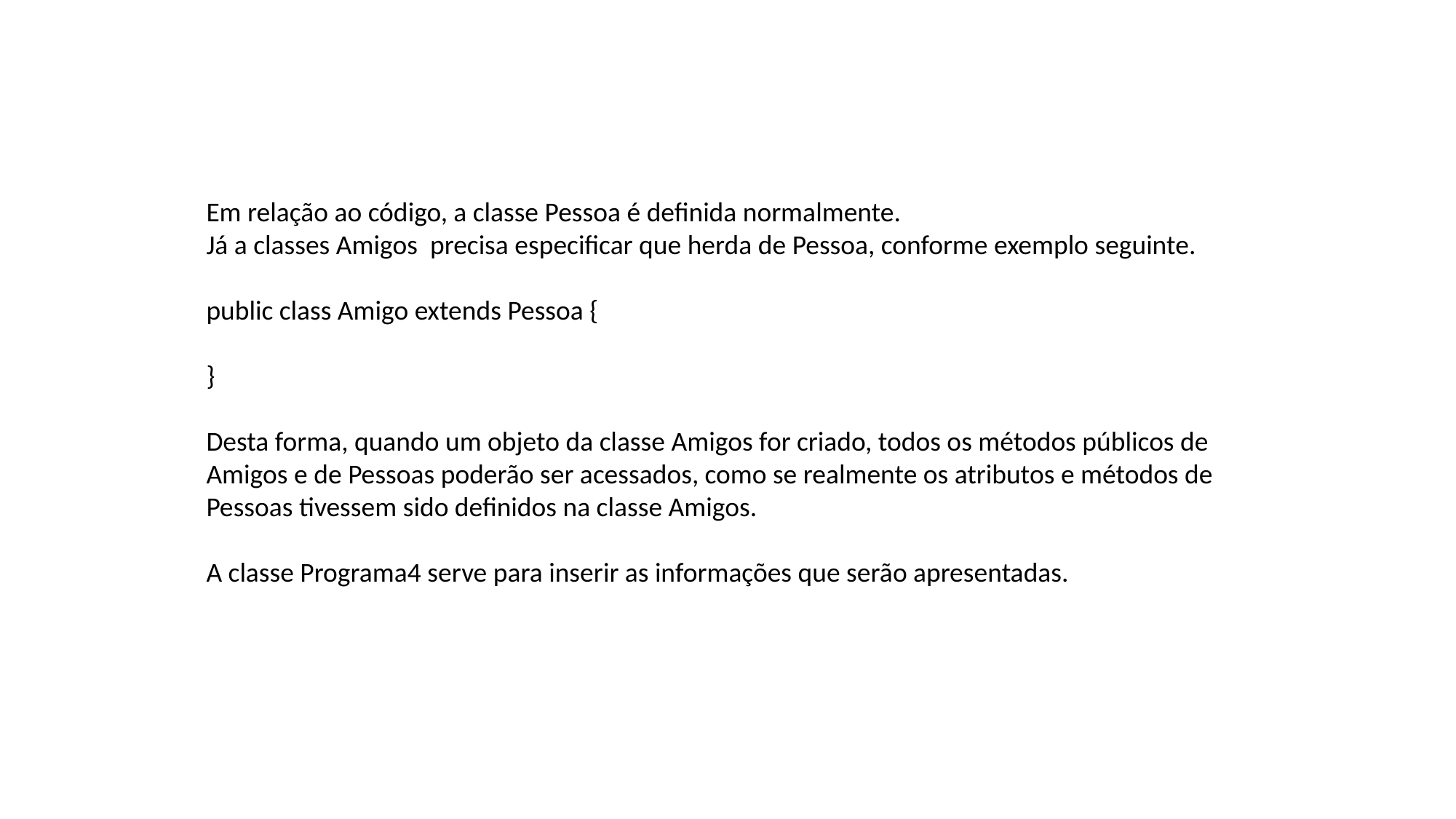

Em relação ao código, a classe Pessoa é definida normalmente.
Já a classes Amigos  precisa especificar que herda de Pessoa, conforme exemplo seguinte.

public class Amigo extends Pessoa {

}

Desta forma, quando um objeto da classe Amigos for criado, todos os métodos públicos de Amigos e de Pessoas poderão ser acessados, como se realmente os atributos e métodos de Pessoas tivessem sido definidos na classe Amigos.

A classe Programa4 serve para inserir as informações que serão apresentadas.